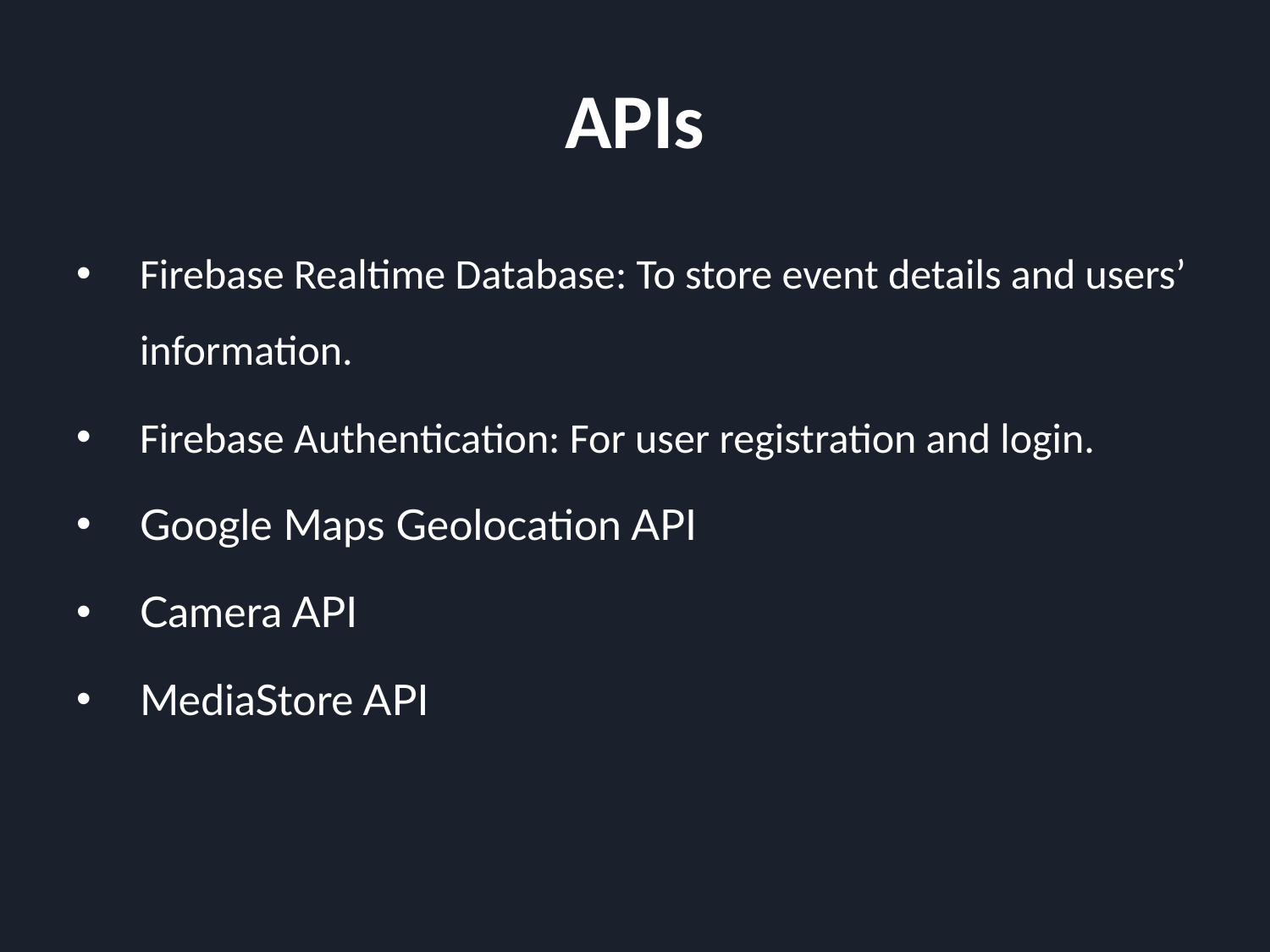

# APIs

Firebase Realtime Database: To store event details and users’ information.
Firebase Authentication: For user registration and login.
Google Maps Geolocation API
Camera API
MediaStore API

6